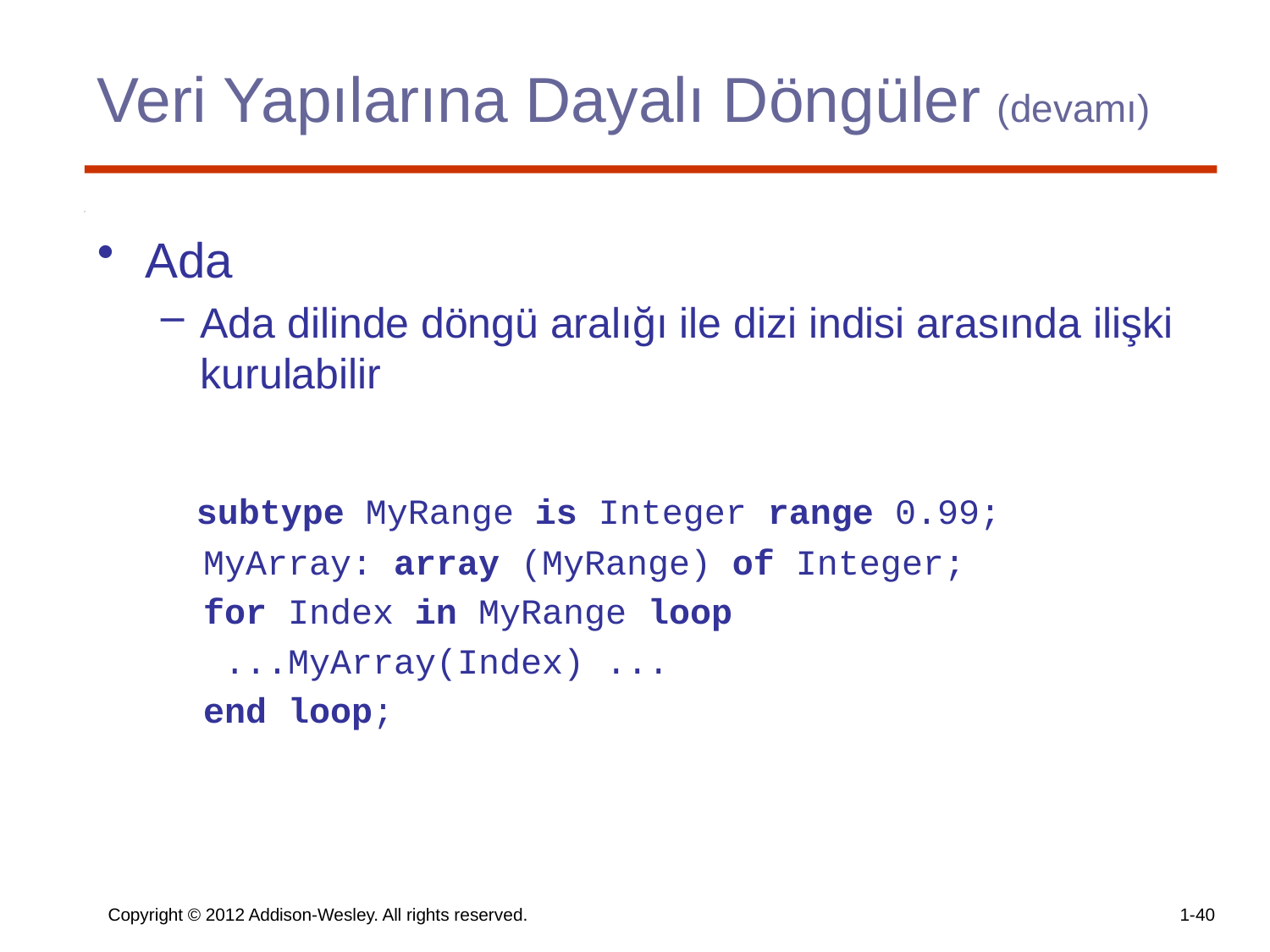

# Veri Yapılarına Dayalı Döngüler (devamı)
Ada
Ada dilinde döngü aralığı ile dizi indisi arasında ilişki kurulabilir

   subtype MyRange is Integer range 0.99;
  MyArray: array (MyRange) of Integer;
  for Index in MyRange loop
   ...MyArray(Index) ...
  end loop;
Copyright © 2012 Addison-Wesley. All rights reserved.
1-40